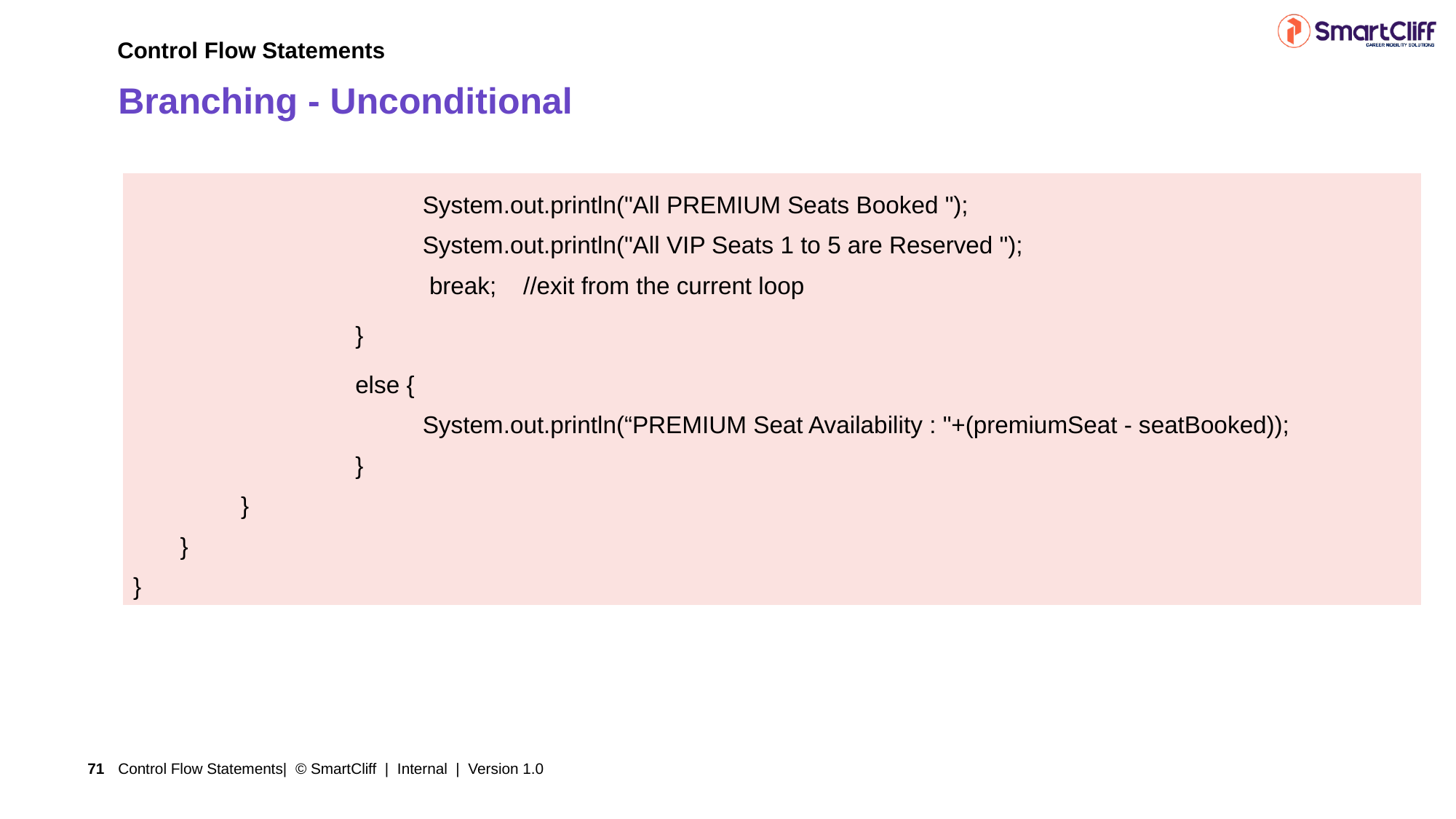

Control Flow Statements
# Branching - Unconditional
| System.out.println("All PREMIUM Seats Booked "); System.out.println("All VIP Seats 1 to 5 are Reserved "); break; //exit from the current loop } else { System.out.println(“PREMIUM Seat Availability : "+(premiumSeat - seatBooked)); } } } } |
| --- |
Control Flow Statements|  © SmartCliff  |  Internal  |  Version 1.0
71